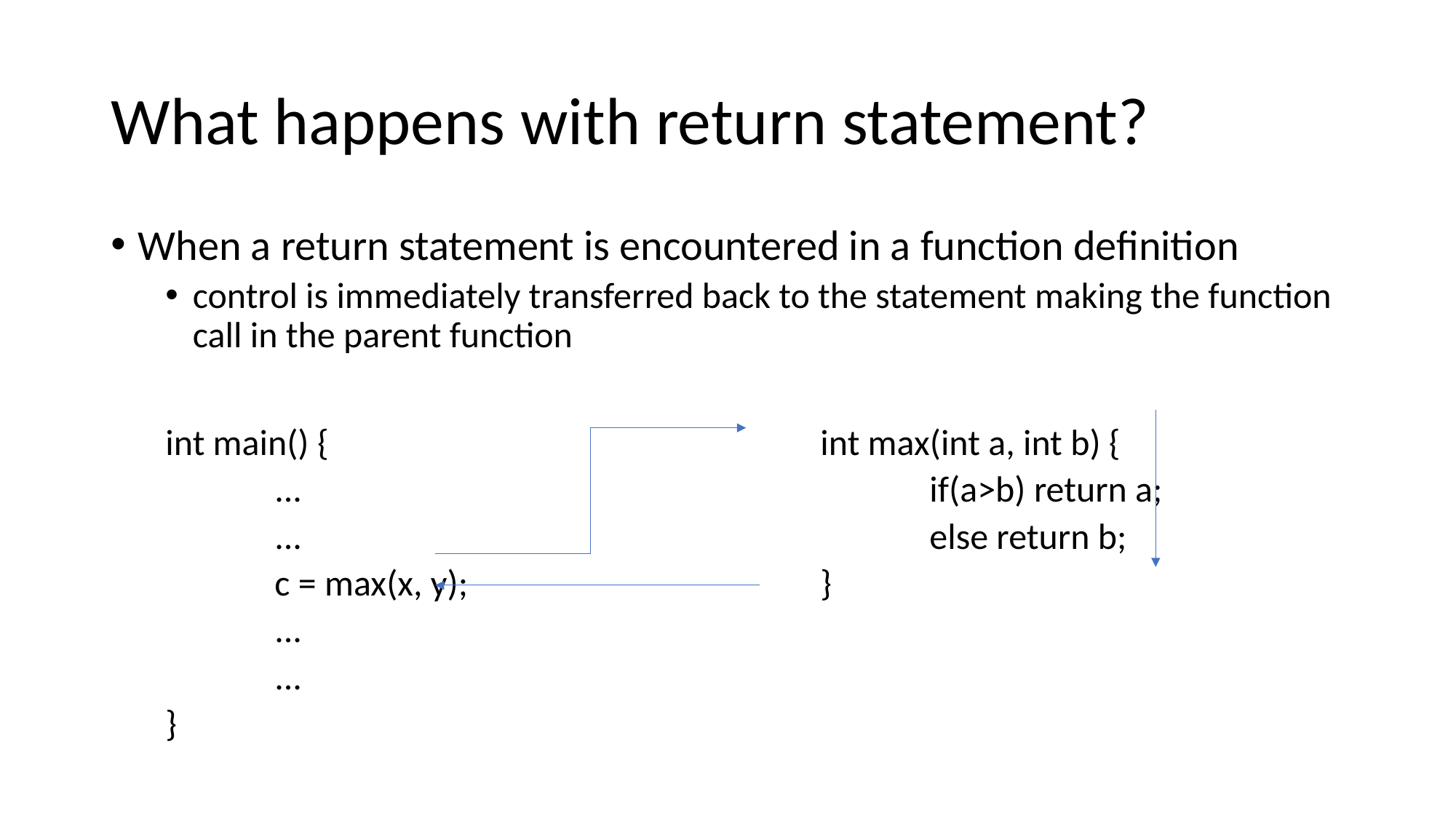

# What happens with return statement?
When a return statement is encountered in a function definition
control is immediately transferred back to the statement making the function call in the parent function

int main() {					int max(int a, int b) {
	...						if(a>b) return a;
	...						else return b;
	c = max(x, y);				}
	...
	...
}